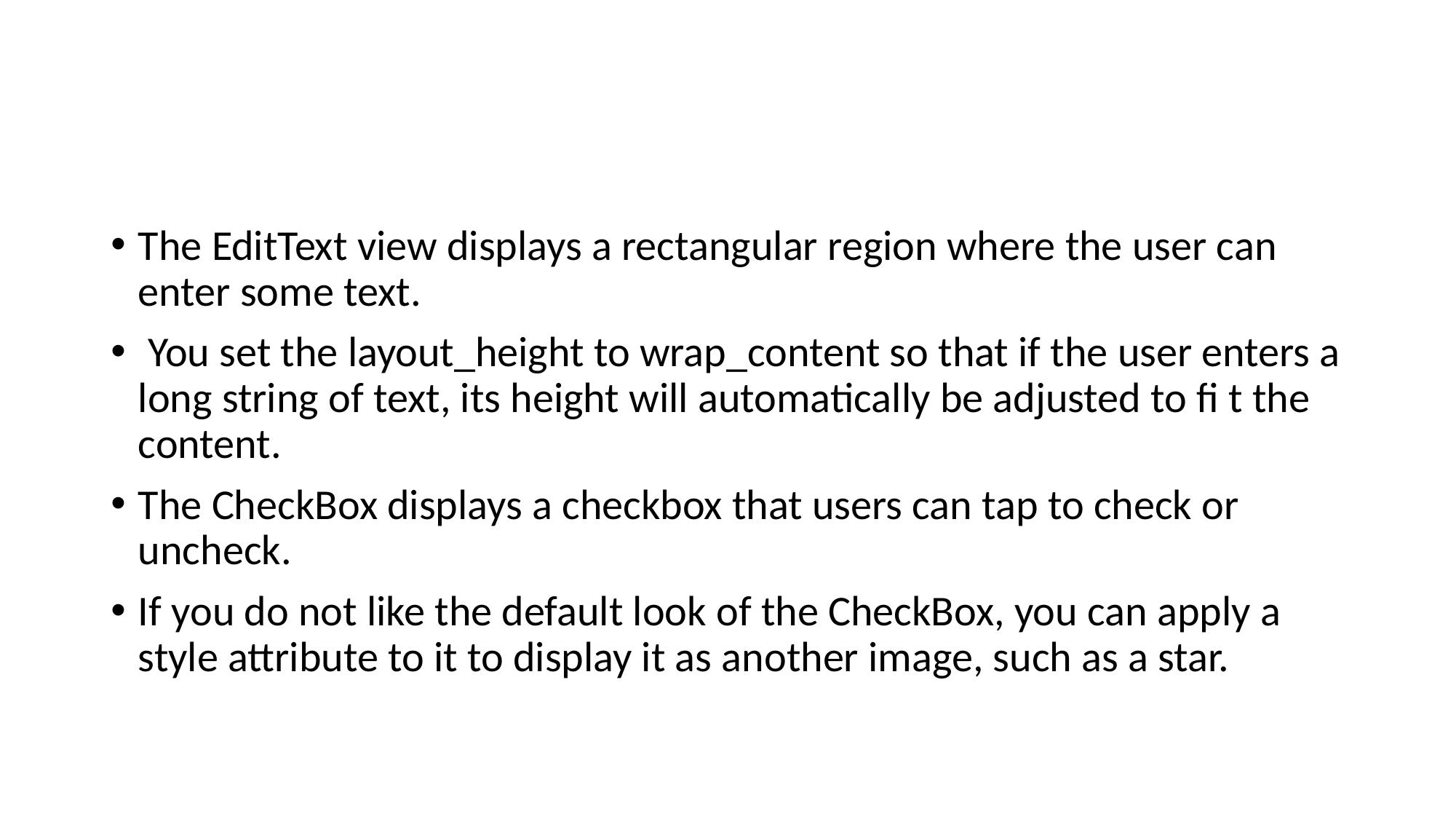

#
The EditText view displays a rectangular region where the user can enter some text.
 You set the layout_height to wrap_content so that if the user enters a long string of text, its height will automatically be adjusted to fi t the content.
The CheckBox displays a checkbox that users can tap to check or uncheck.
If you do not like the default look of the CheckBox, you can apply a style attribute to it to display it as another image, such as a star.